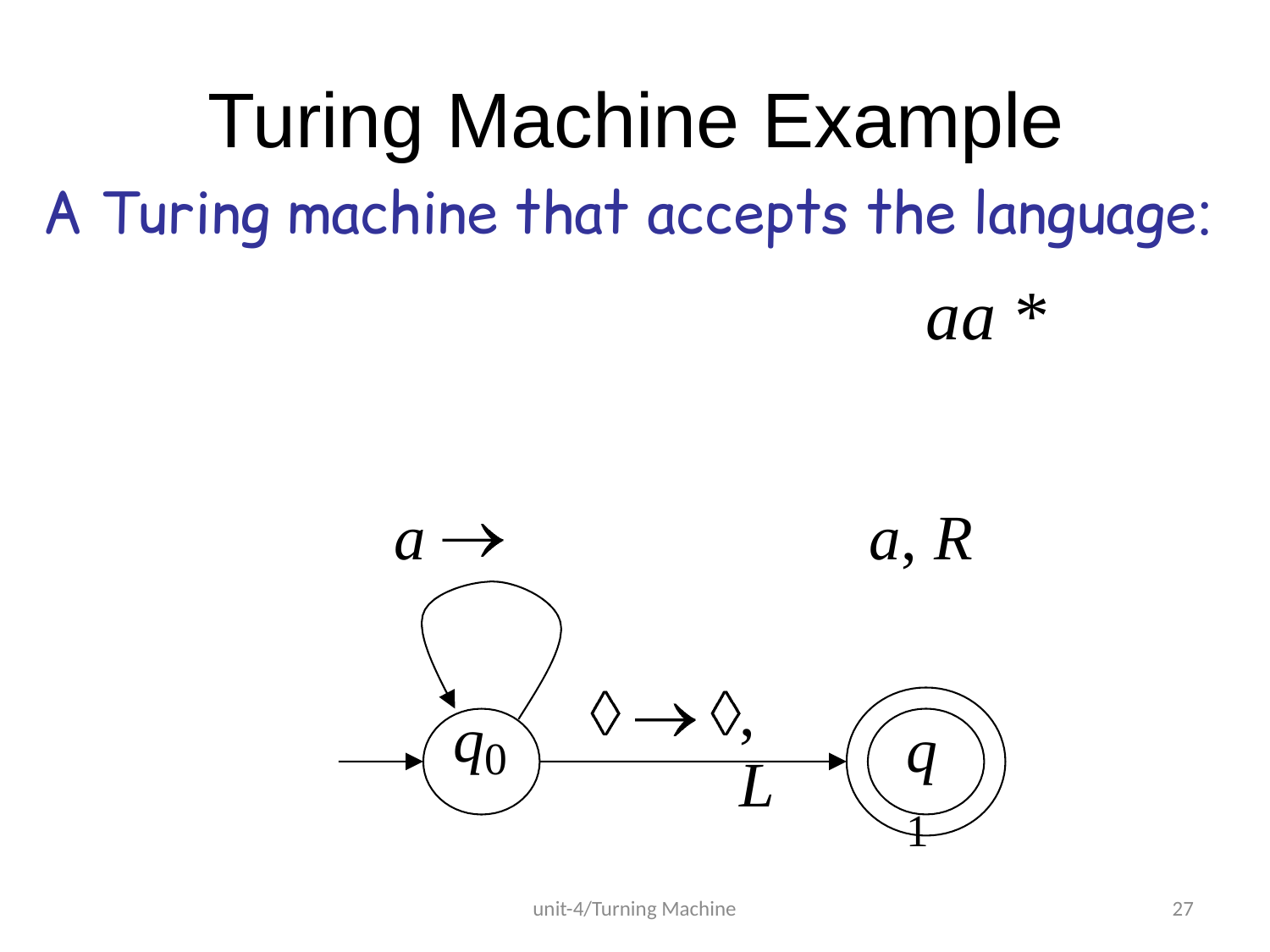

# Turing Machine Example
A Turing machine that accepts the language:
aa *

a	a, R

, L
q0
q1
unit-4/Turning Machine
27